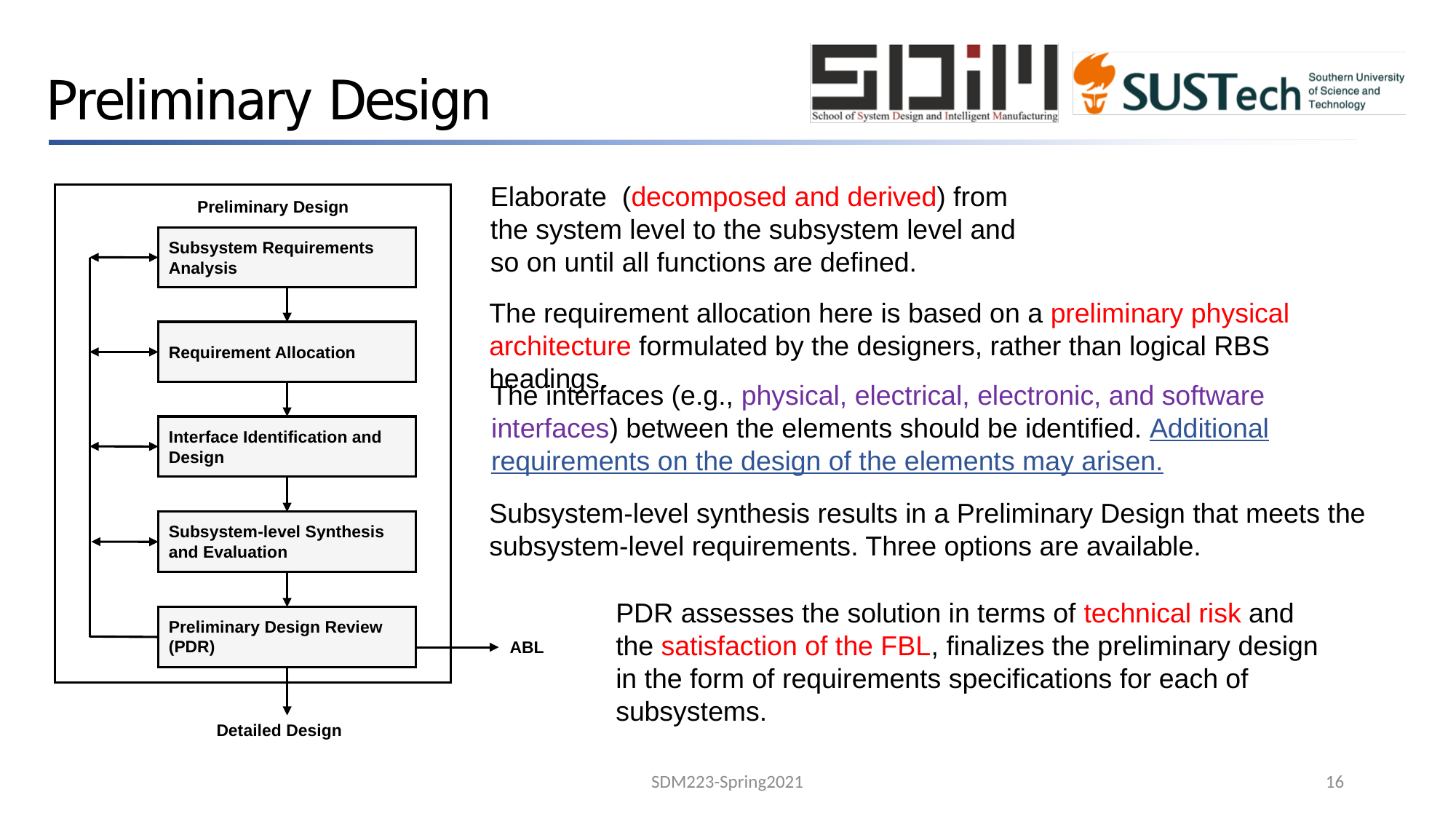

# Preliminary Design
Elaborate  (decomposed and derived) from the system level to the subsystem level and so on until all functions are defined.

Preliminary Design

Subsystem Requirements Analysis
The requirement allocation here is based on a preliminary physical architecture formulated by the designers, rather than logical RBS headings.

Requirement Allocation
The interfaces (e.g., physical, electrical, electronic, and software interfaces) between the elements should be identified. Additional requirements on the design of the elements may arisen.

Interface Identification and Design
Subsystem-level synthesis results in a Preliminary Design that meets the subsystem-level requirements. Three options are available.

Subsystem-level Synthesis and Evaluation
PDR assesses the solution in terms of technical risk and the satisfaction of the FBL, finalizes the preliminary design in the form of requirements specifications for each of subsystems.

Preliminary Design Review (PDR)
ABL
Detailed Design
SDM223-Spring2021
16